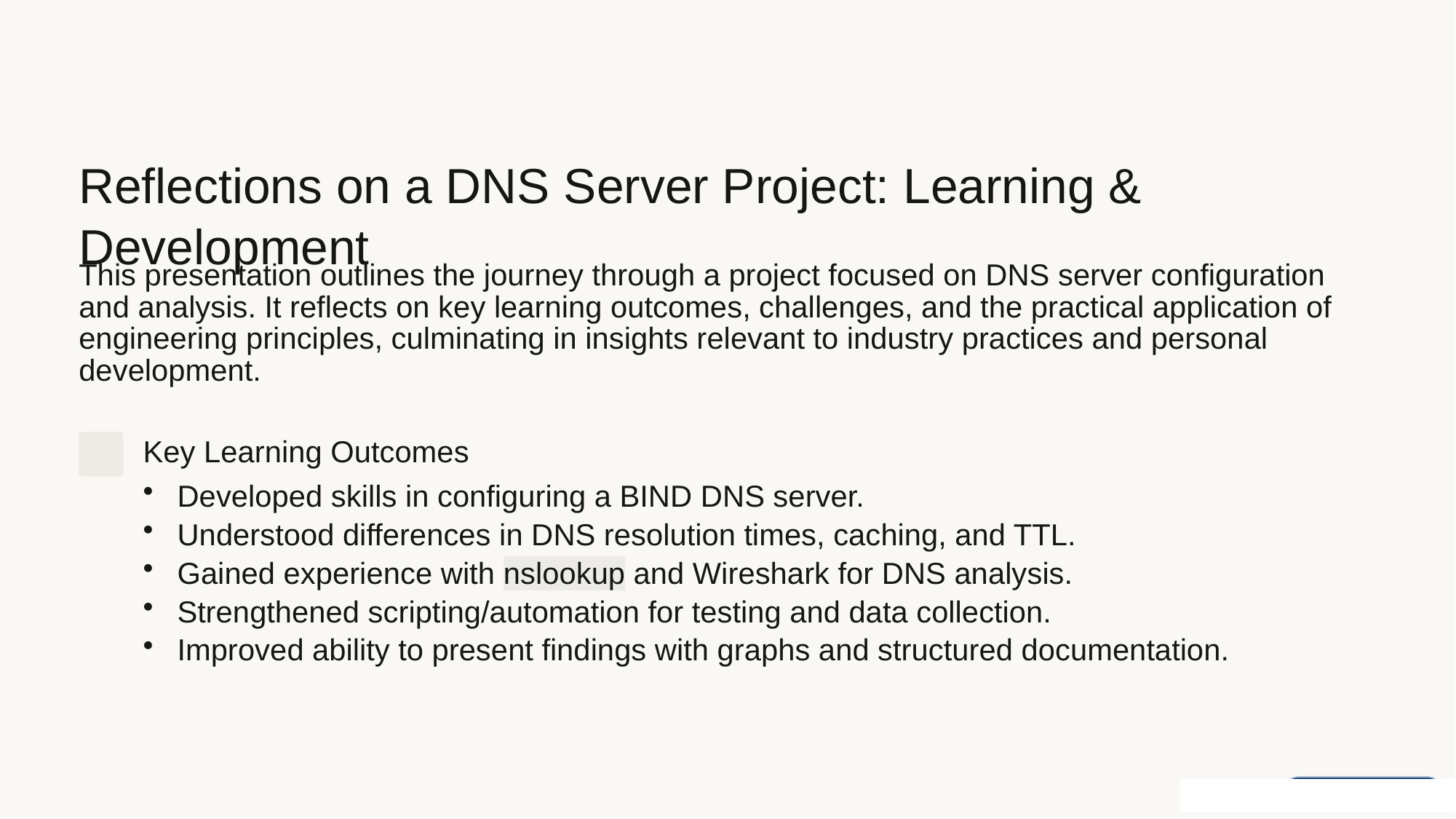

Reflections on a DNS Server Project: Learning & Development
This presentation outlines the journey through a project focused on DNS server configuration and analysis. It reflects on key learning outcomes, challenges, and the practical application of engineering principles, culminating in insights relevant to industry practices and personal development.

Key Learning Outcomes
Developed skills in configuring a BIND DNS server.
Understood differences in DNS resolution times, caching, and TTL.
Gained experience with nslookup and Wireshark for DNS analysis.
Strengthened scripting/automation for testing and data collection.
Improved ability to present findings with graphs and structured documentation.